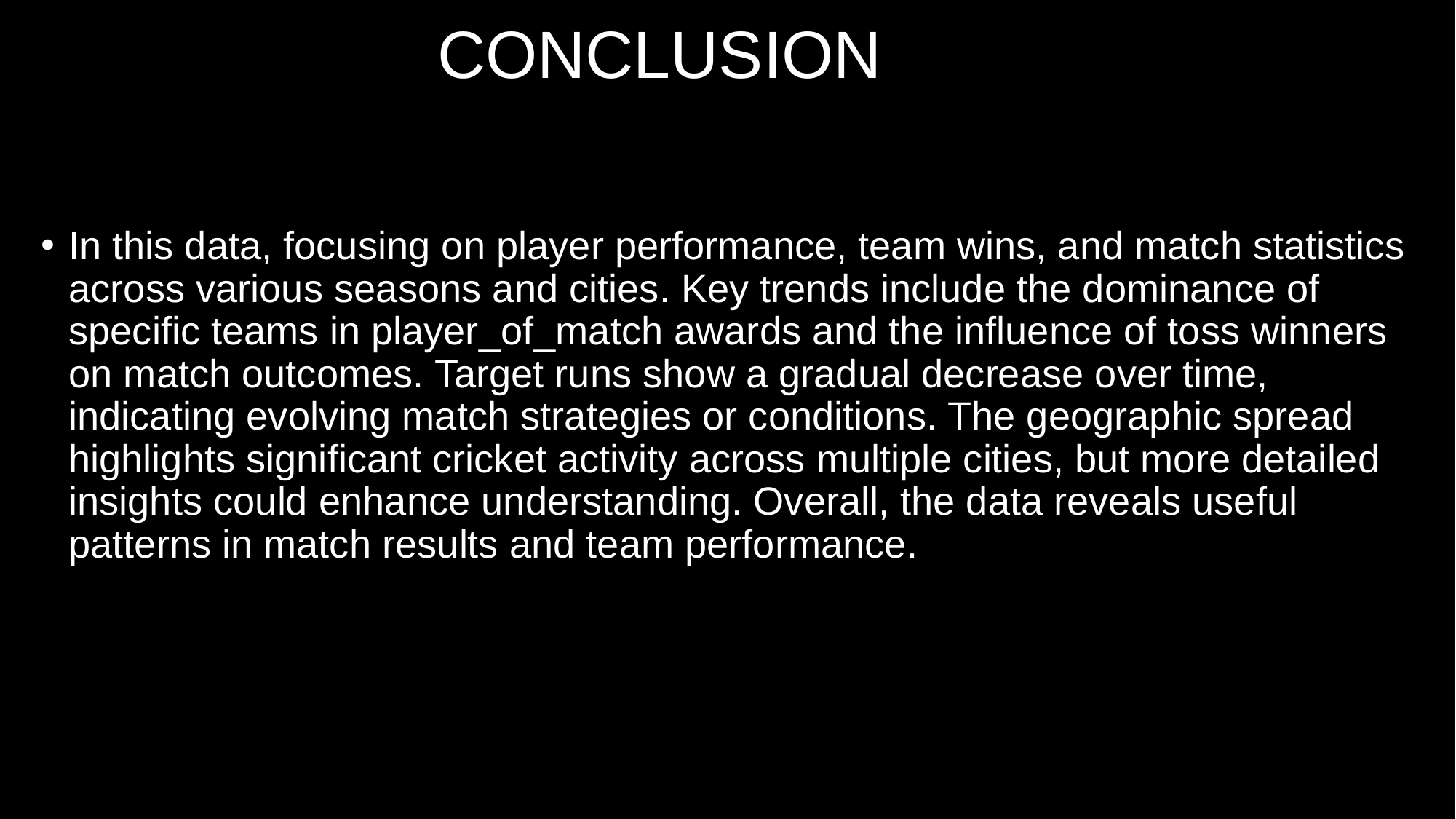

# CONCLUSION
In this data, focusing on player performance, team wins, and match statistics across various seasons and cities. Key trends include the dominance of specific teams in player_of_match awards and the influence of toss winners on match outcomes. Target runs show a gradual decrease over time, indicating evolving match strategies or conditions. The geographic spread highlights significant cricket activity across multiple cities, but more detailed insights could enhance understanding. Overall, the data reveals useful patterns in match results and team performance.